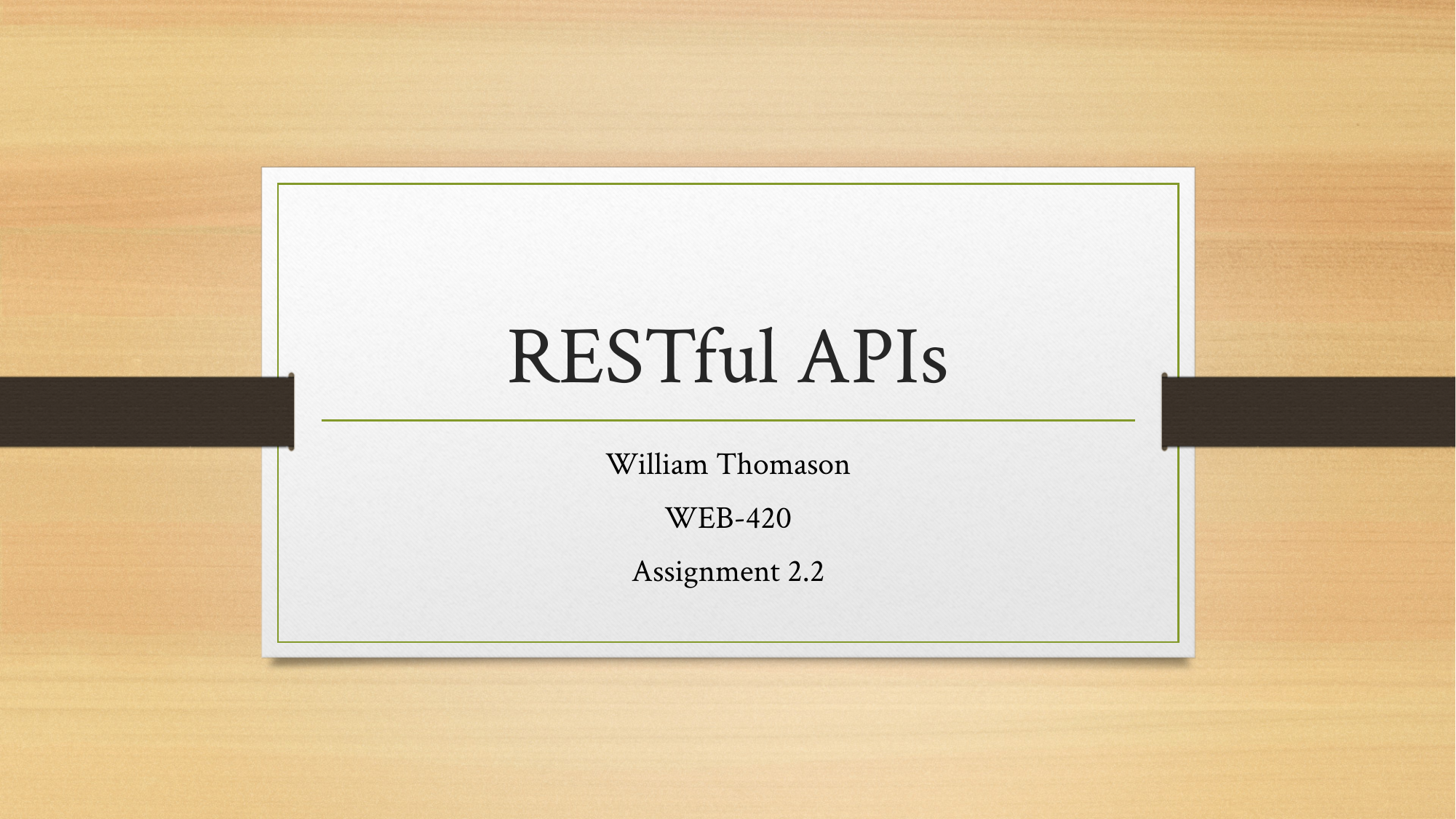

# RESTful APIs
William Thomason
WEB-420
Assignment 2.2